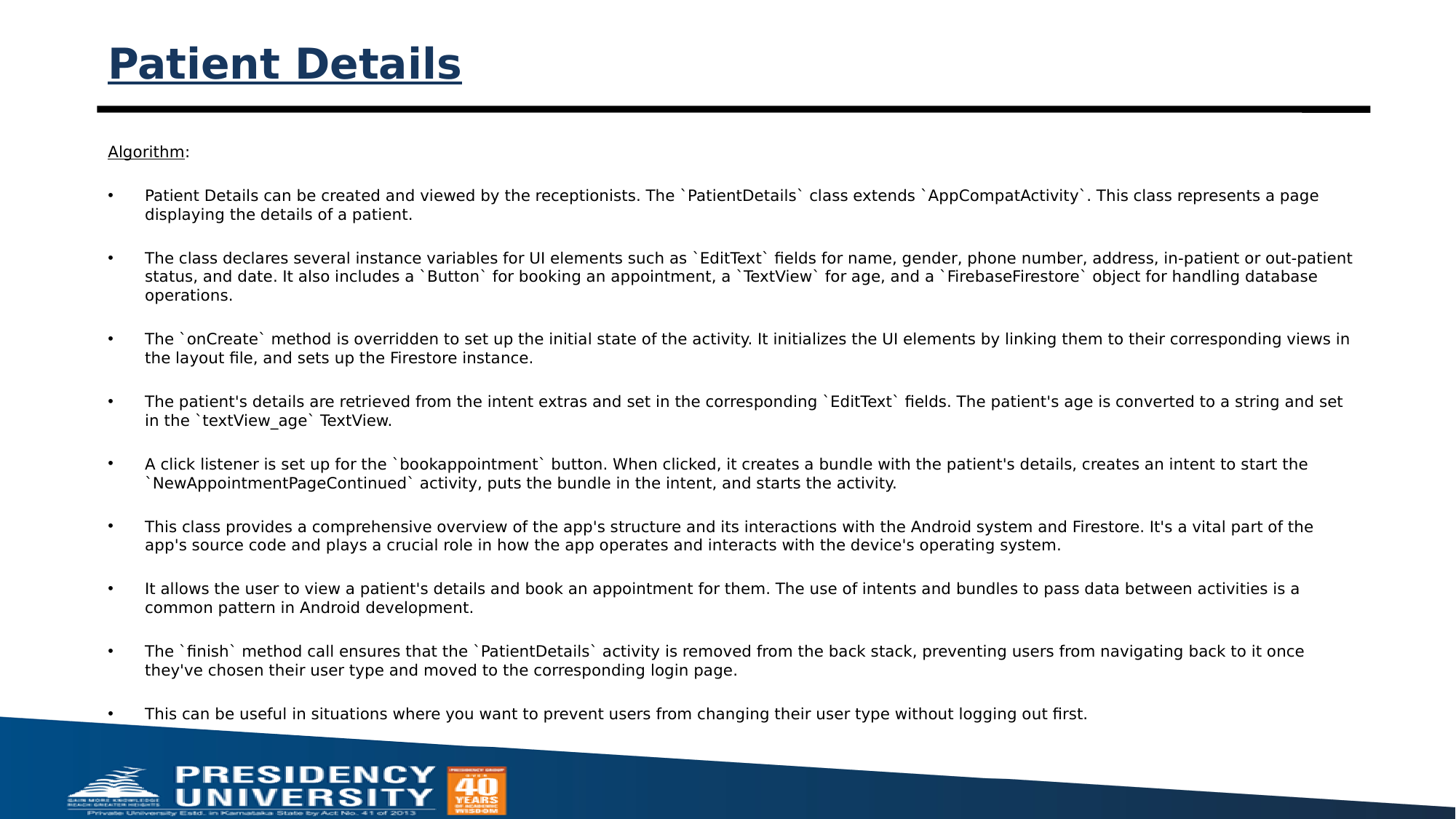

# Patient Details
Algorithm:

Patient Details can be created and viewed by the receptionists. The `PatientDetails` class extends `AppCompatActivity`. This class represents a page displaying the details of a patient.

The class declares several instance variables for UI elements such as `EditText` fields for name, gender, phone number, address, in-patient or out-patient status, and date. It also includes a `Button` for booking an appointment, a `TextView` for age, and a `FirebaseFirestore` object for handling database operations.

The `onCreate` method is overridden to set up the initial state of the activity. It initializes the UI elements by linking them to their corresponding views in the layout file, and sets up the Firestore instance.

The patient's details are retrieved from the intent extras and set in the corresponding `EditText` fields. The patient's age is converted to a string and set in the `textView_age` TextView.

A click listener is set up for the `bookappointment` button. When clicked, it creates a bundle with the patient's details, creates an intent to start the `NewAppointmentPageContinued` activity, puts the bundle in the intent, and starts the activity.

This class provides a comprehensive overview of the app's structure and its interactions with the Android system and Firestore. It's a vital part of the app's source code and plays a crucial role in how the app operates and interacts with the device's operating system.

It allows the user to view a patient's details and book an appointment for them. The use of intents and bundles to pass data between activities is a common pattern in Android development.

The `finish` method call ensures that the `PatientDetails` activity is removed from the back stack, preventing users from navigating back to it once they've chosen their user type and moved to the corresponding login page.

This can be useful in situations where you want to prevent users from changing their user type without logging out first.